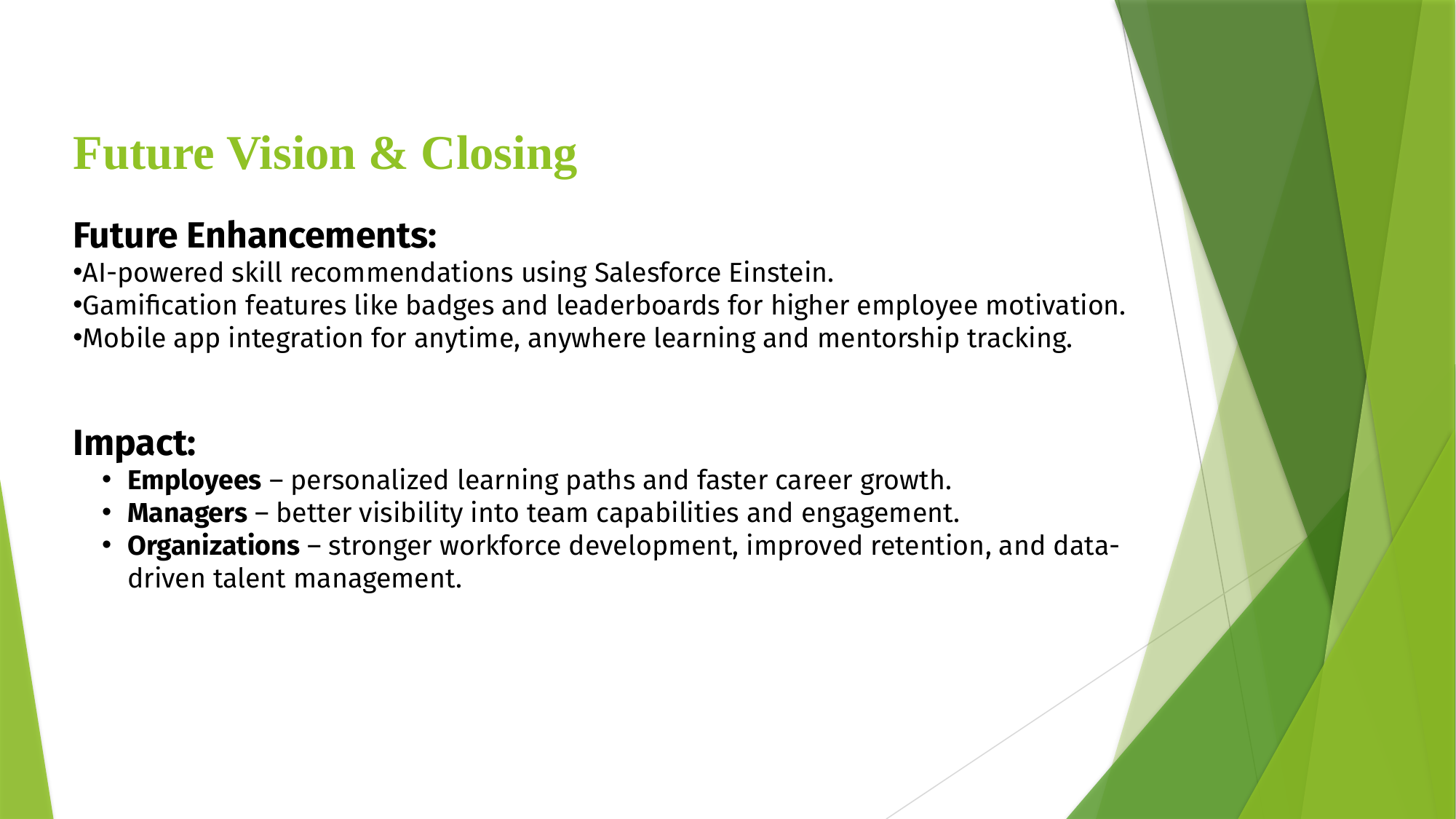

Future Vision & Closing

Future Enhancements:
AI-powered skill recommendations using Salesforce Einstein.
Gamification features like badges and leaderboards for higher employee motivation.
Mobile app integration for anytime, anywhere learning and mentorship tracking.

Impact:
Employees – personalized learning paths and faster career growth.
Managers – better visibility into team capabilities and engagement.
Organizations – stronger workforce development, improved retention, and data-driven talent management.